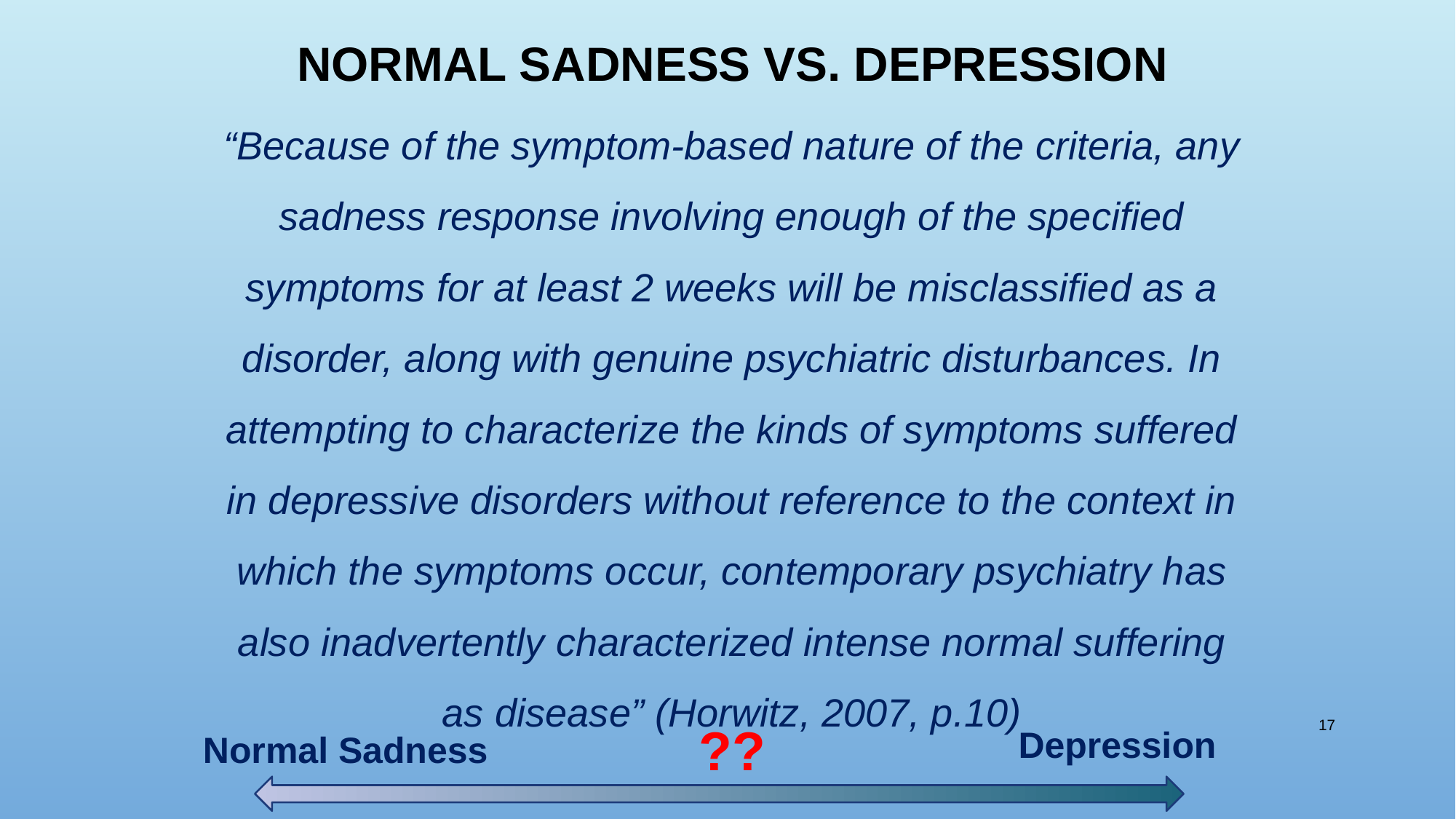

# Normal Sadness vs. Depression
“Because of the symptom-based nature of the criteria, any sadness response involving enough of the specified symptoms for at least 2 weeks will be misclassified as a disorder, along with genuine psychiatric disturbances. In attempting to characterize the kinds of symptoms suffered in depressive disorders without reference to the context in which the symptoms occur, contemporary psychiatry has also inadvertently characterized intense normal suffering as disease” (Horwitz, 2007, p.10)
17
??
Depression
Normal Sadness